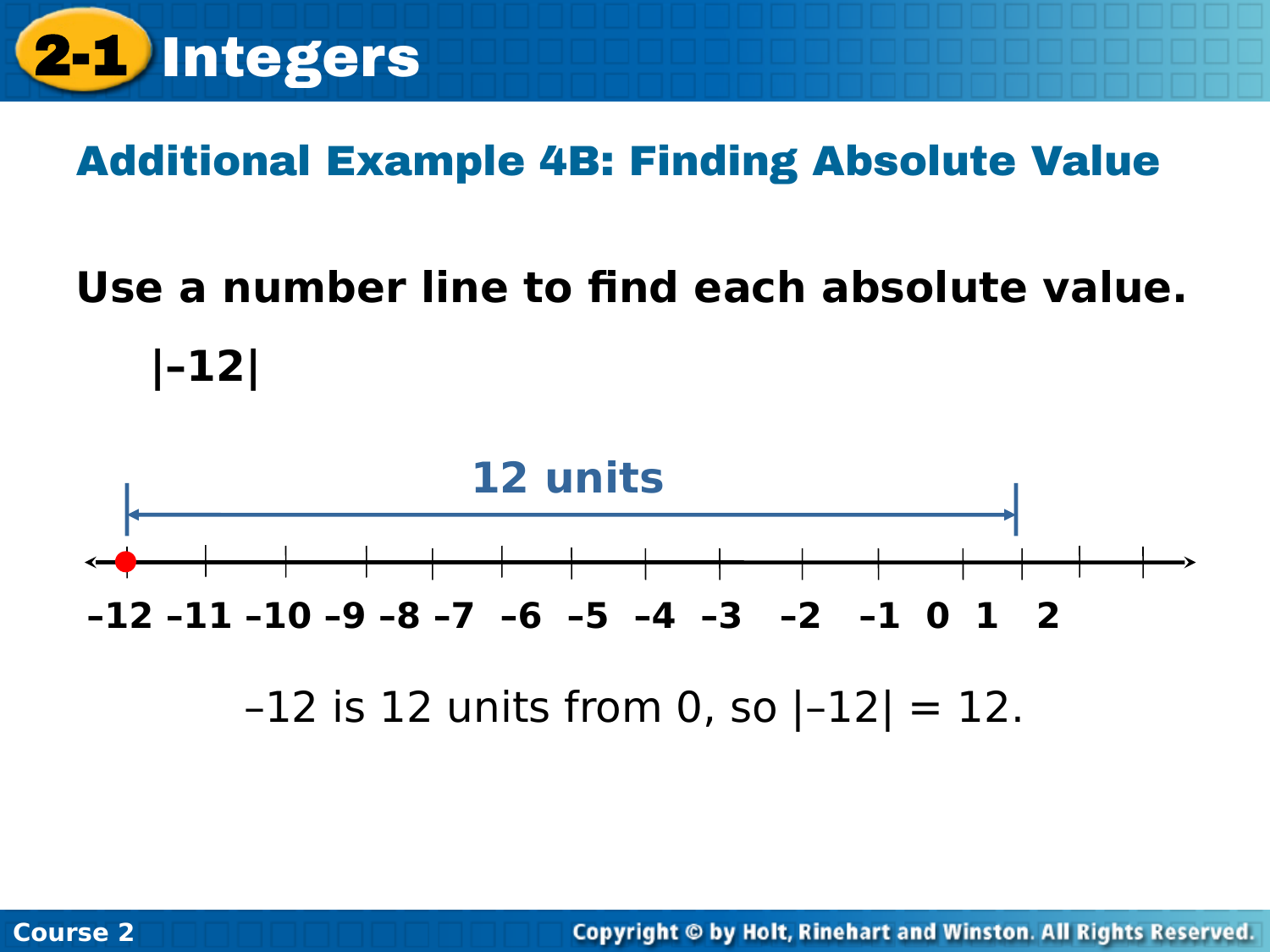

Additional Example 4B: Finding Absolute Value
Use a number line to find each absolute value.
|–12|
12 units

–12 –11 –10 –9 –8 –7  –6  –5  –4  –3   –2   –1  0  1   2

–12 is 12 units from 0, so |–12| = 12.